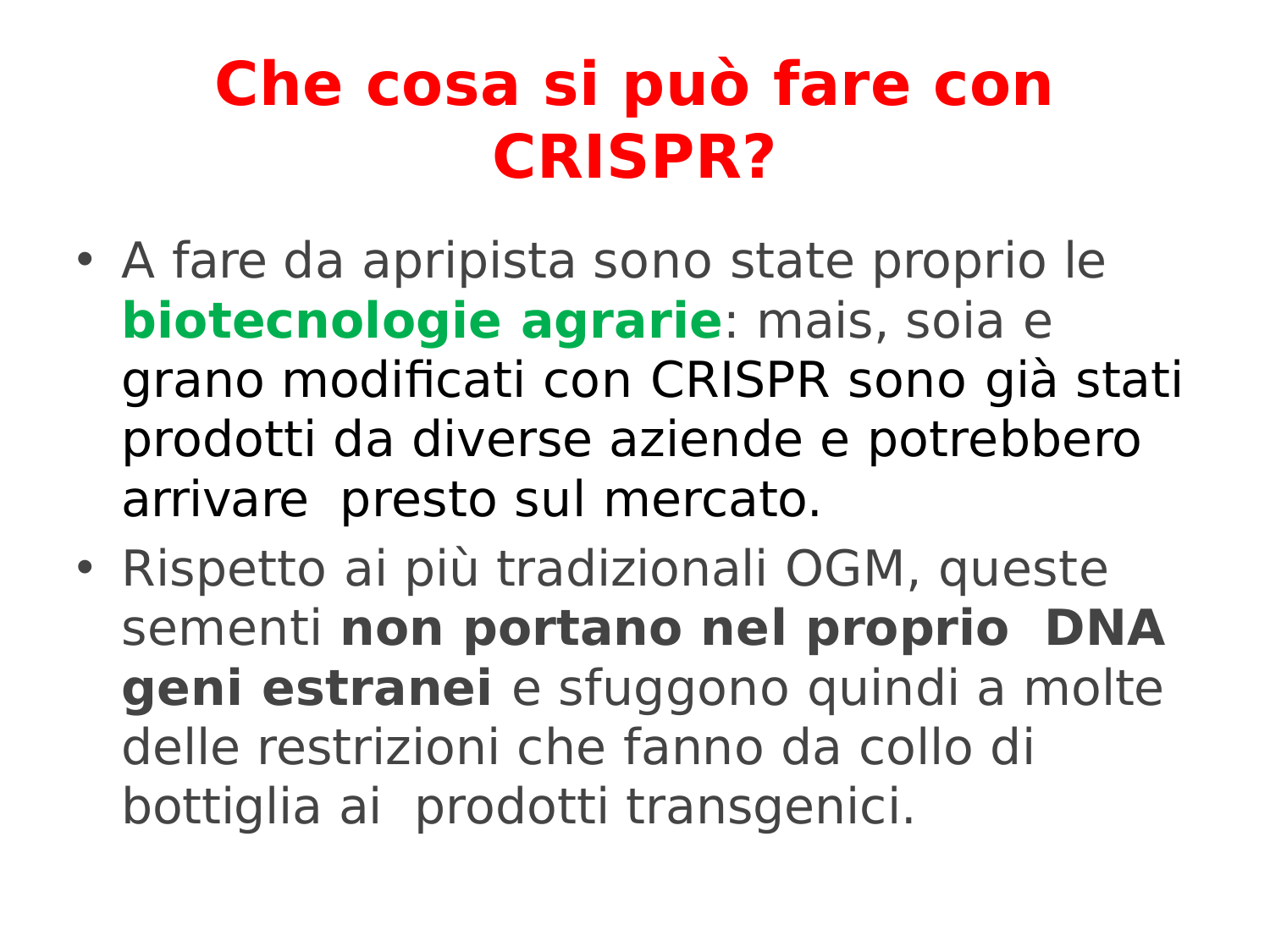

# Che cosa si può fare con CRISPR?
A fare da apripista sono state proprio le biotecnologie agrarie: mais, soia e grano modiﬁcati con CRISPR sono già stati prodotti da diverse aziende e potrebbero arrivare  presto sul mercato.
Rispetto ai più tradizionali OGM, queste sementi non portano nel proprio  DNA geni estranei e sfuggono quindi a molte delle restrizioni che fanno da collo di bottiglia ai  prodotti transgenici.